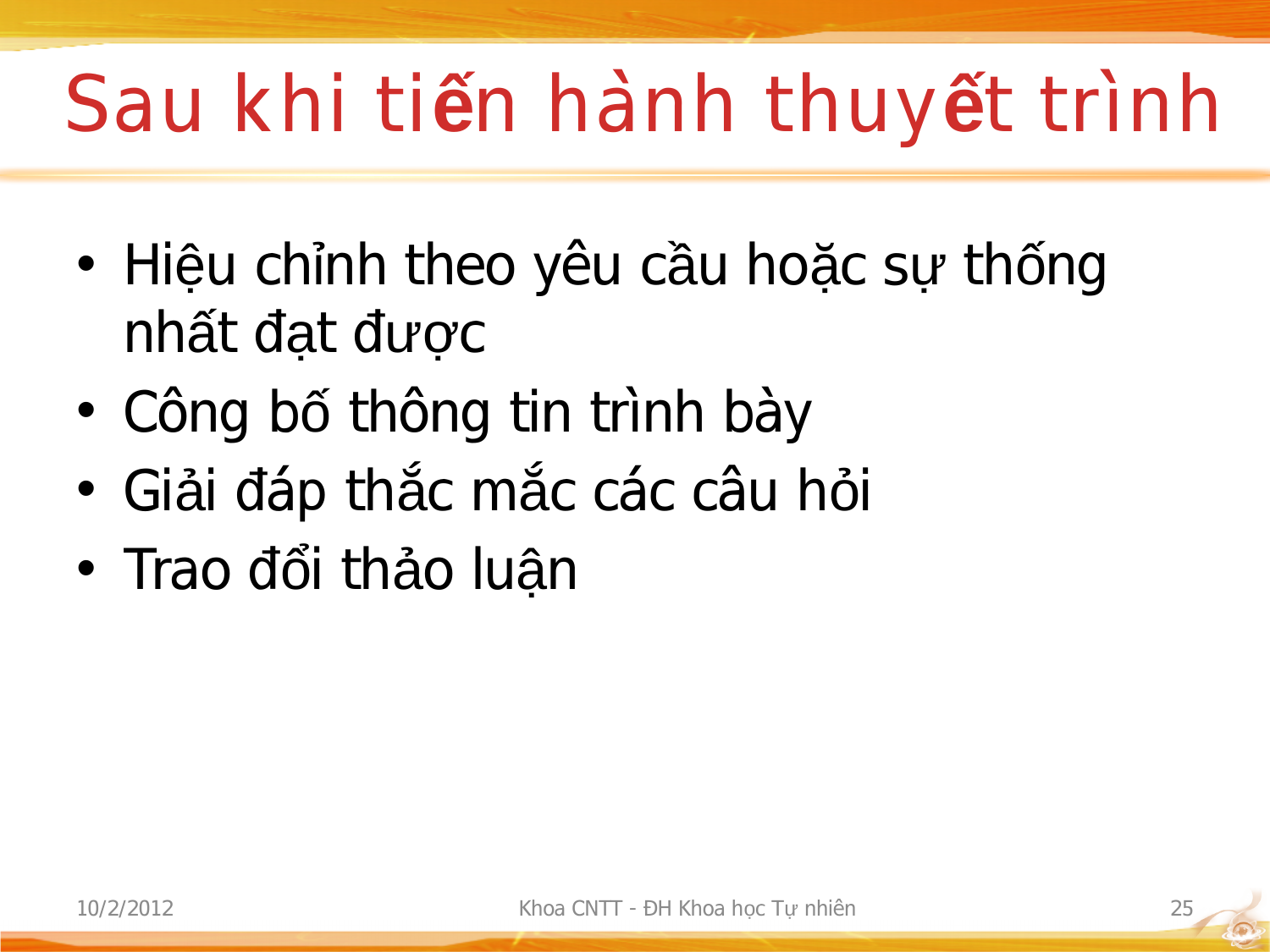

# Sau khi tiến hành thuyết trình
Hiệu chỉnh theo yêu cầu hoặc sự thống nhất đạt được
Công bố thông tin trình bày
Giải đáp thắc mắc các câu hỏi
Trao đổi thảo luận
10/2/2012
Khoa CNTT - ĐH Khoa học Tự nhiên
25